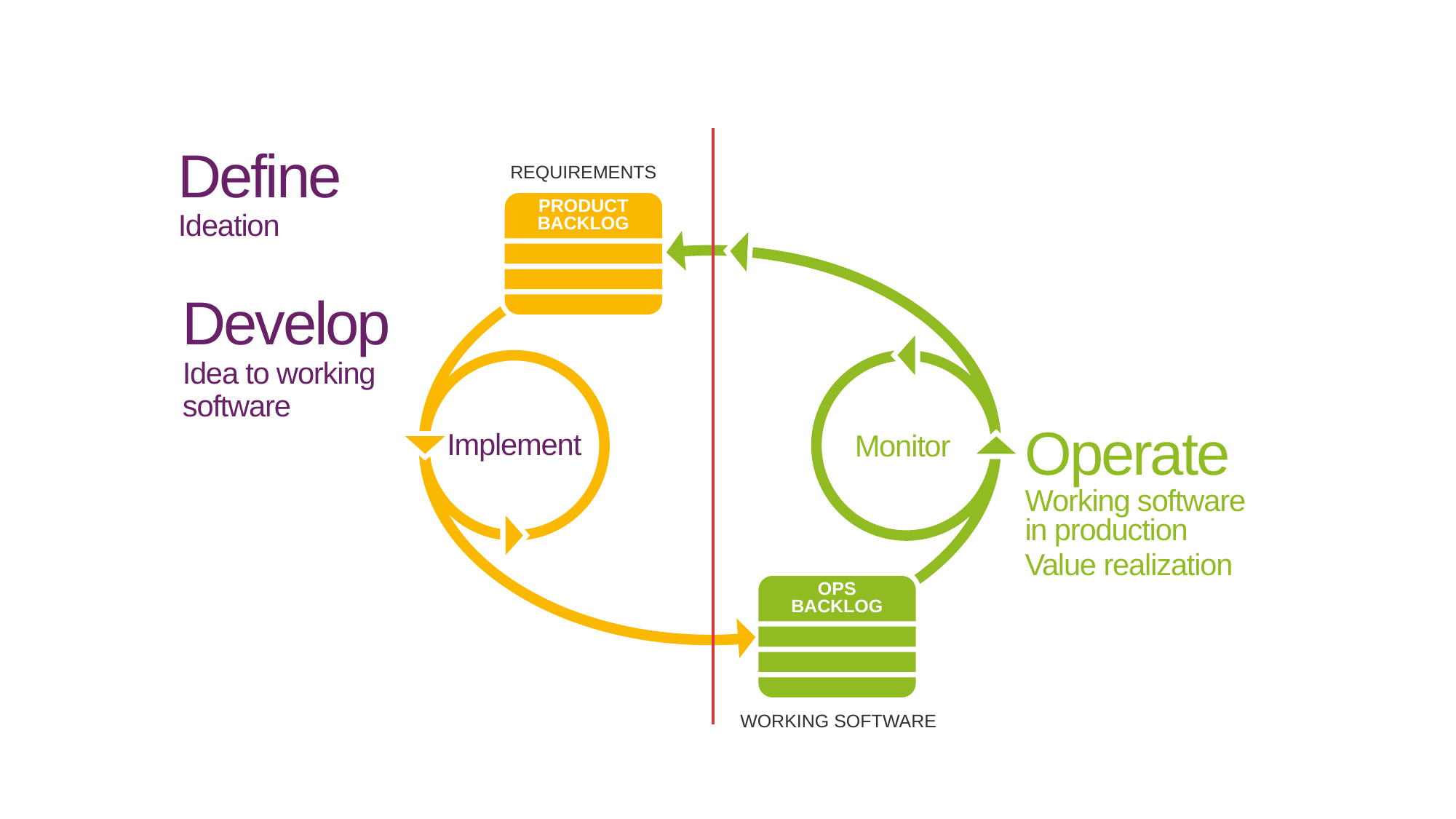

CD Cycle
Define
Ideation
REQUIREMENTS
PRODUCT
BACKLOG

Monitor

Develop
Idea to working
software

Implement

Operate
Working software
in production
Value realization
OPS
BACKLOG

WORKING SOFTWARE